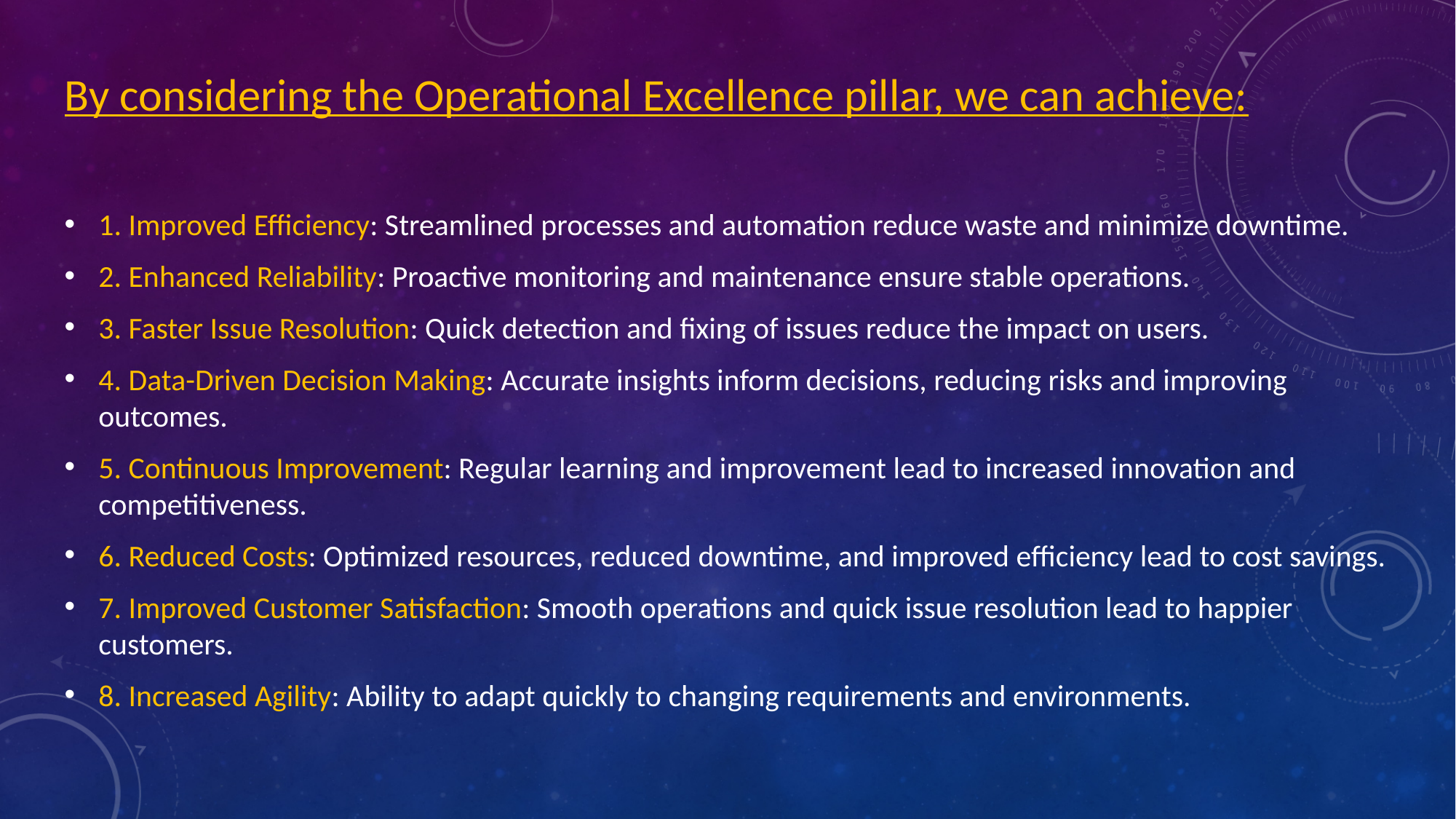

By considering the Operational Excellence pillar, we can achieve:

1. Improved Efficiency: Streamlined processes and automation reduce waste and minimize downtime.
2. Enhanced Reliability: Proactive monitoring and maintenance ensure stable operations.
3. Faster Issue Resolution: Quick detection and fixing of issues reduce the impact on users.
4. Data-Driven Decision Making: Accurate insights inform decisions, reducing risks and improving outcomes.
5. Continuous Improvement: Regular learning and improvement lead to increased innovation and competitiveness.
6. Reduced Costs: Optimized resources, reduced downtime, and improved efficiency lead to cost savings.
7. Improved Customer Satisfaction: Smooth operations and quick issue resolution lead to happier customers.
8. Increased Agility: Ability to adapt quickly to changing requirements and environments.